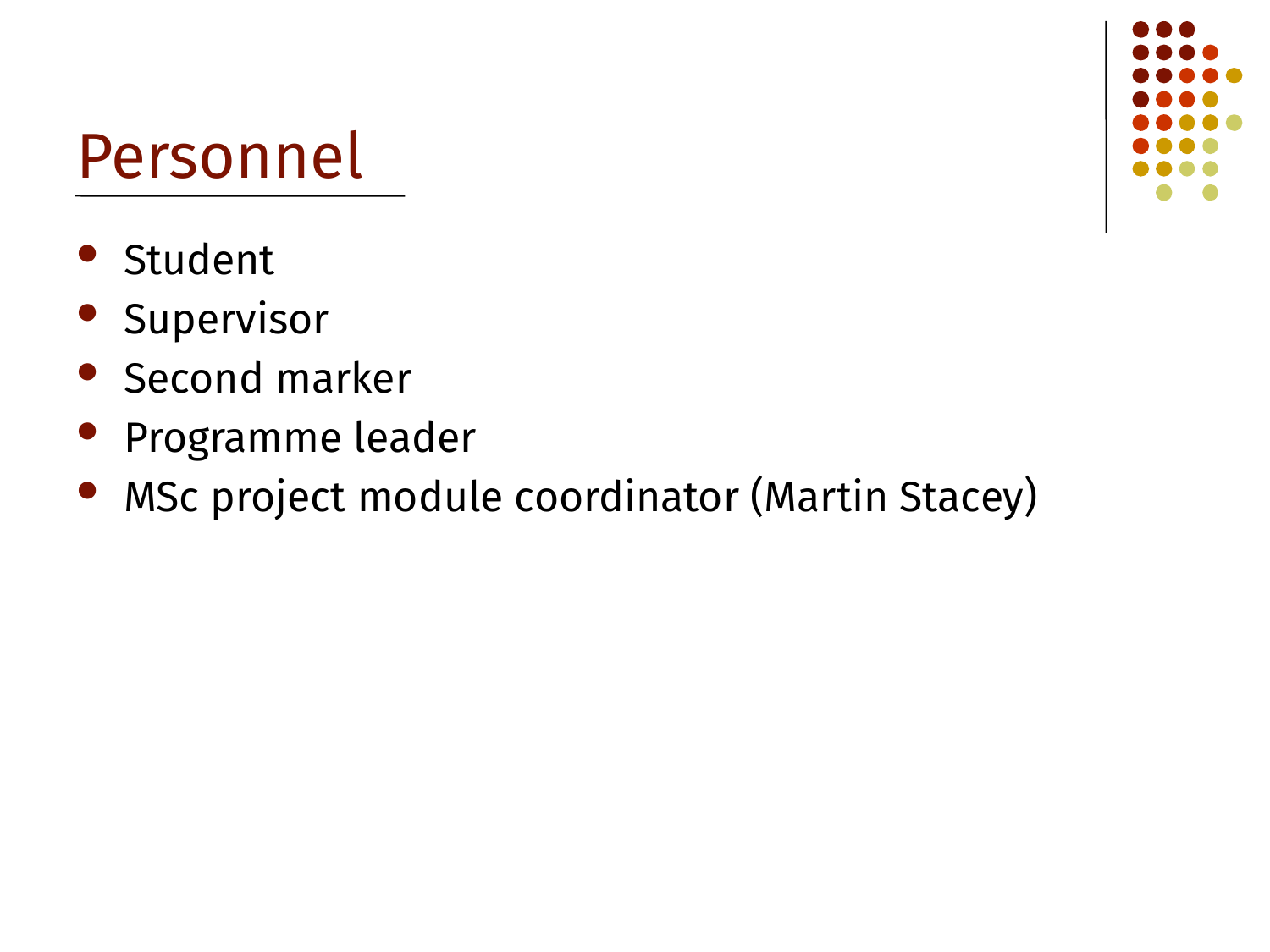

# Personnel
Student
Supervisor
Second marker
Programme leader
MSc project module coordinator (Martin Stacey)